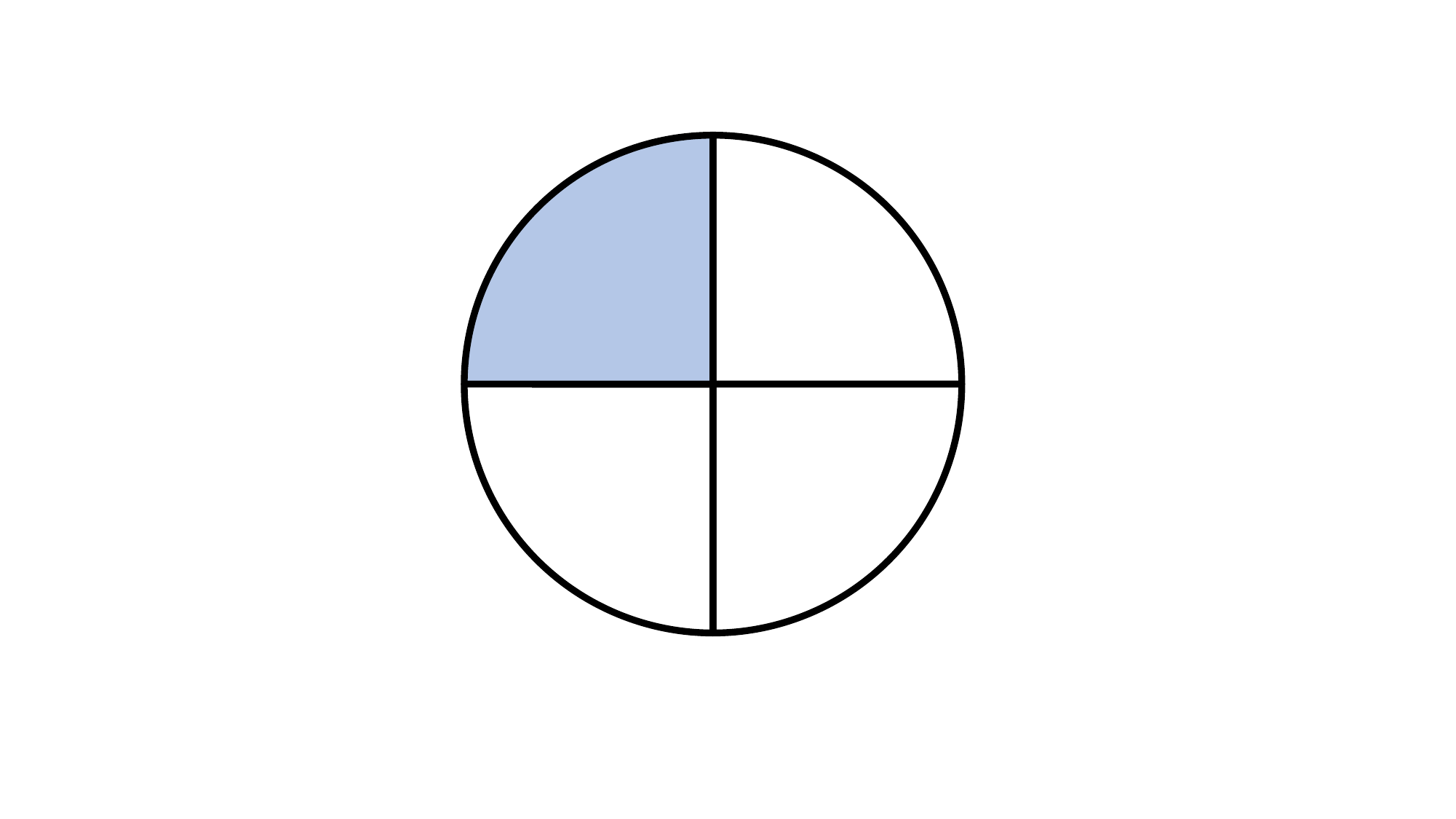

### Chart

| Category | Ventes |
|---|---|
| 1er trim. | 0.25 |
| 2e trim. | 0.25 |
| 3e trim. | 0.25 |
| 4e trim. | 0.25 |